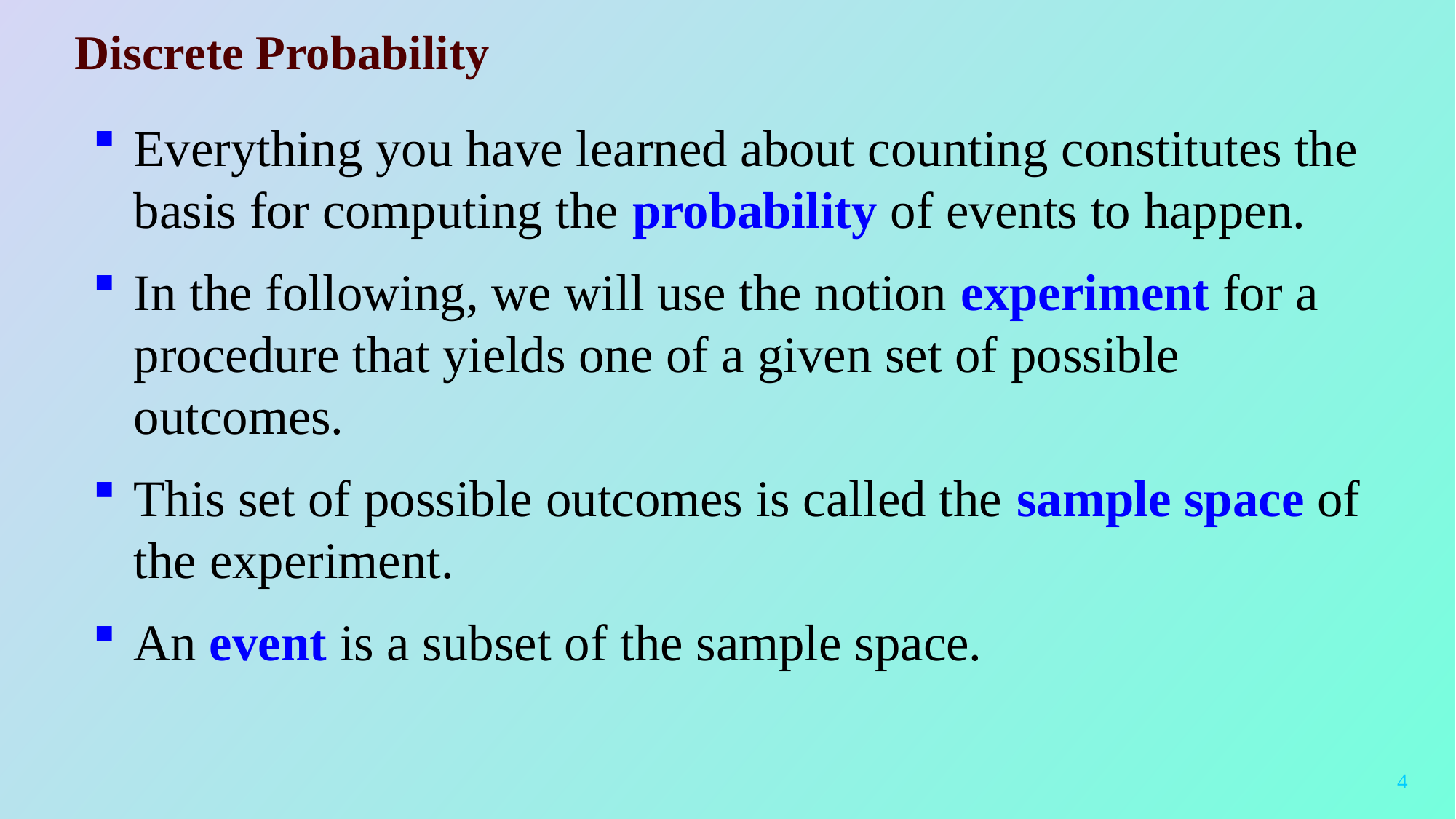

4
# Discrete Probability
Everything you have learned about counting constitutes the basis for computing the probability of events to happen.
In the following, we will use the notion experiment for a procedure that yields one of a given set of possible outcomes.
This set of possible outcomes is called the sample space of the experiment.
An event is a subset of the sample space.